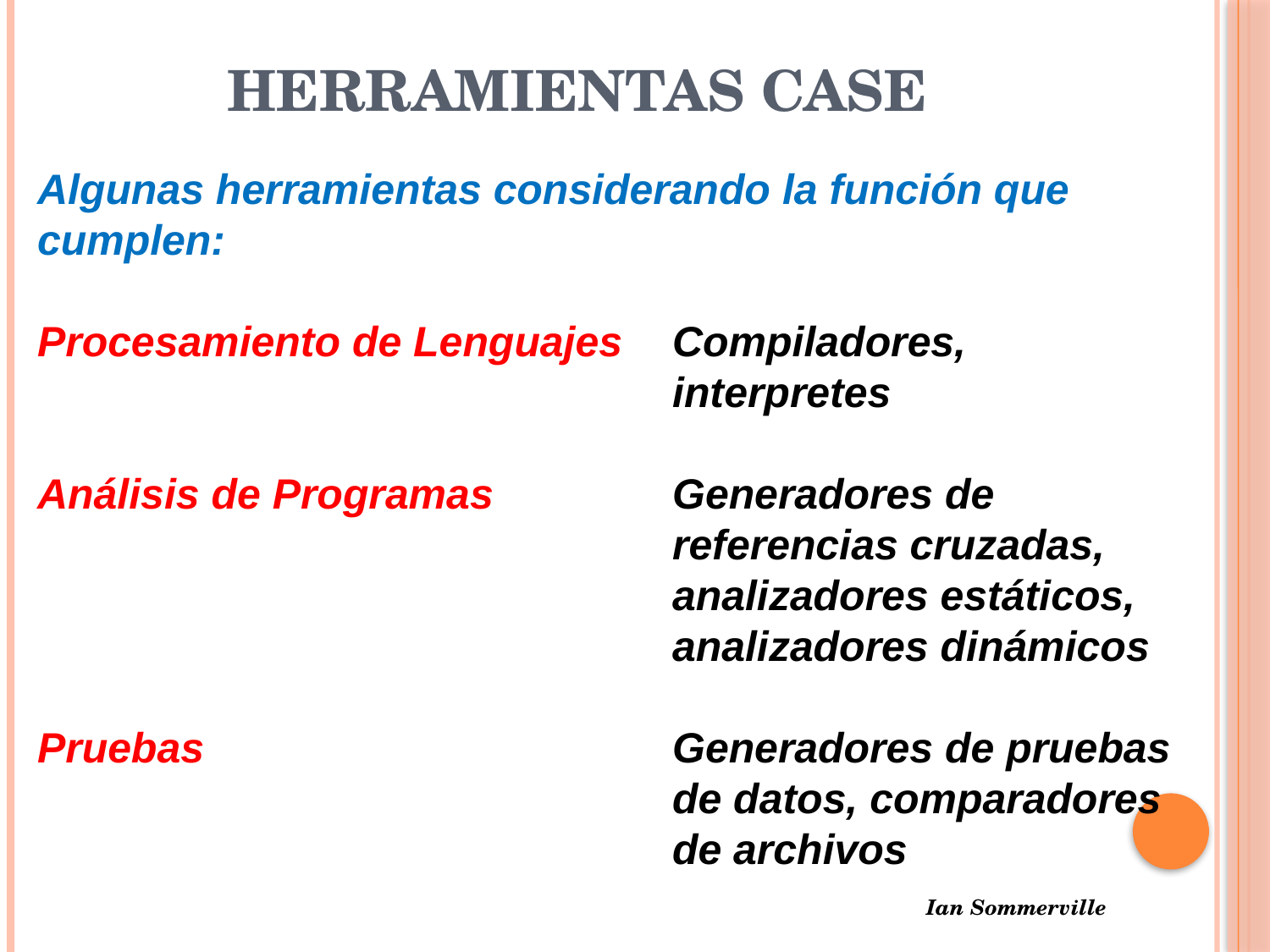

# HERRAMIENTAS CASE
Algunas herramientas considerando la función que cumplen:

Procesamiento de Lenguajes	Compiladores, 						interpretes

Análisis de Programas		Generadores de 						referencias cruzadas, 					analizadores estáticos, 					analizadores dinámicos

Pruebas				Generadores de pruebas 					de datos, comparadores 					de archivos
							Ian Sommerville